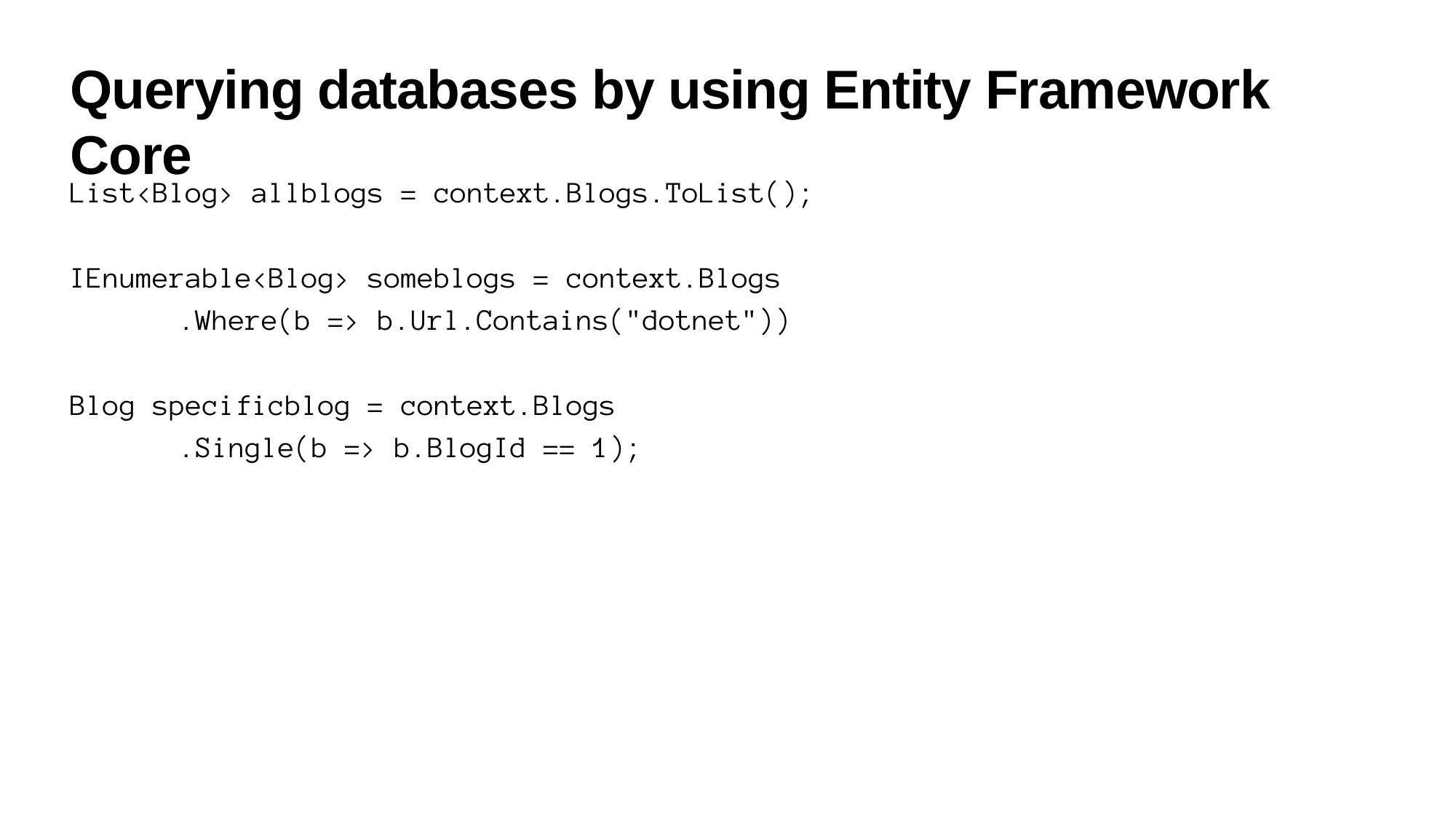

# Querying databases by using Entity Framework Core
List<Blog> allblogs = context.Blogs.ToList();

IEnumerable<Blog> someblogs = context.Blogs
	.Where(b => b.Url.Contains("dotnet"))

Blog specificblog = context.Blogs
	.Single(b => b.BlogId == 1);